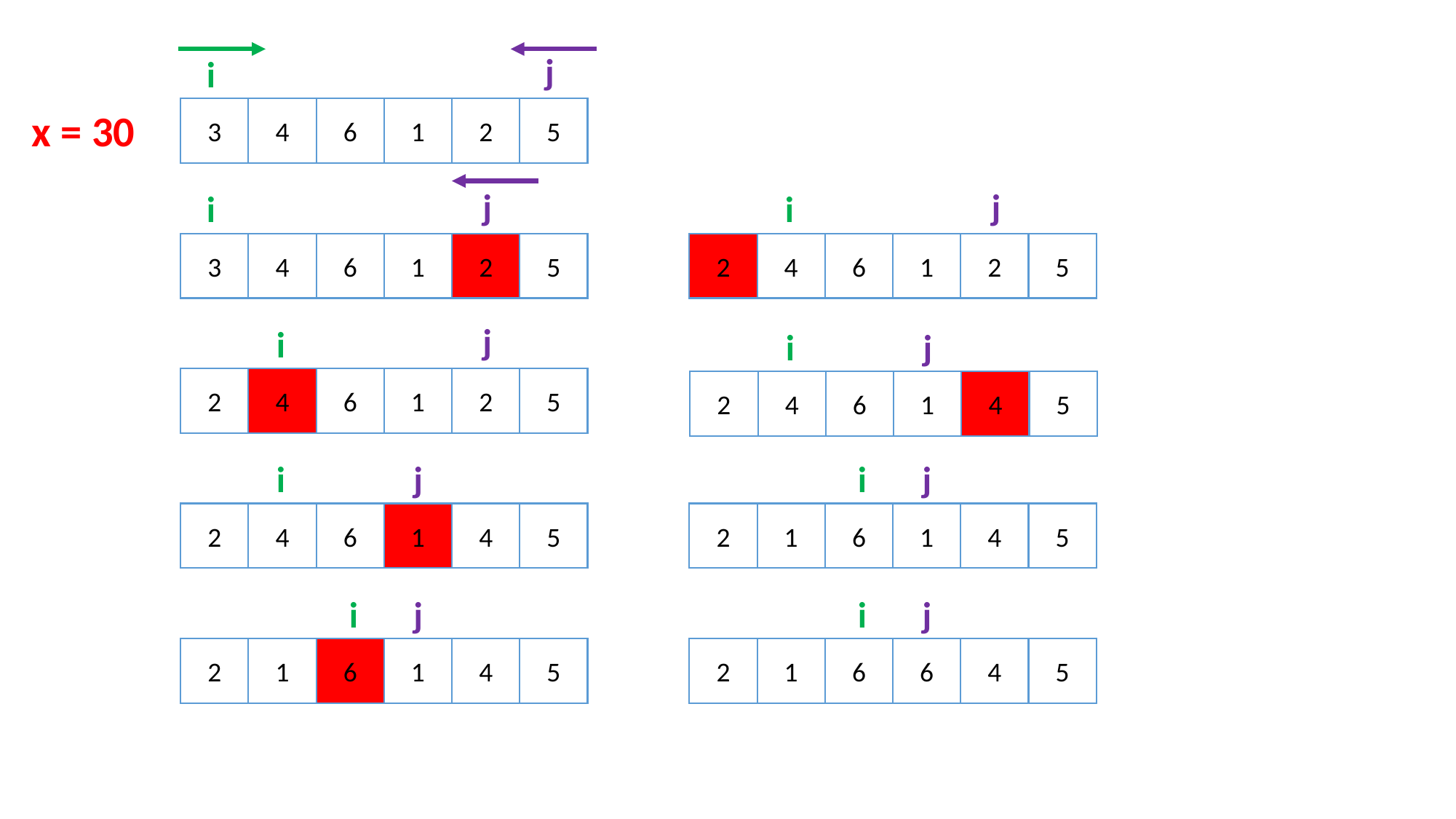

j
i
x = 30
3
4
6
1
2
5
j
j
i
i
3
4
6
1
2
5
2
4
6
1
2
5
j
i
j
i
2
4
6
1
2
5
2
4
6
1
4
5
j
j
i
i
2
4
6
1
4
5
2
1
6
1
4
5
j
j
i
i
2
1
6
1
4
5
2
1
6
6
4
5